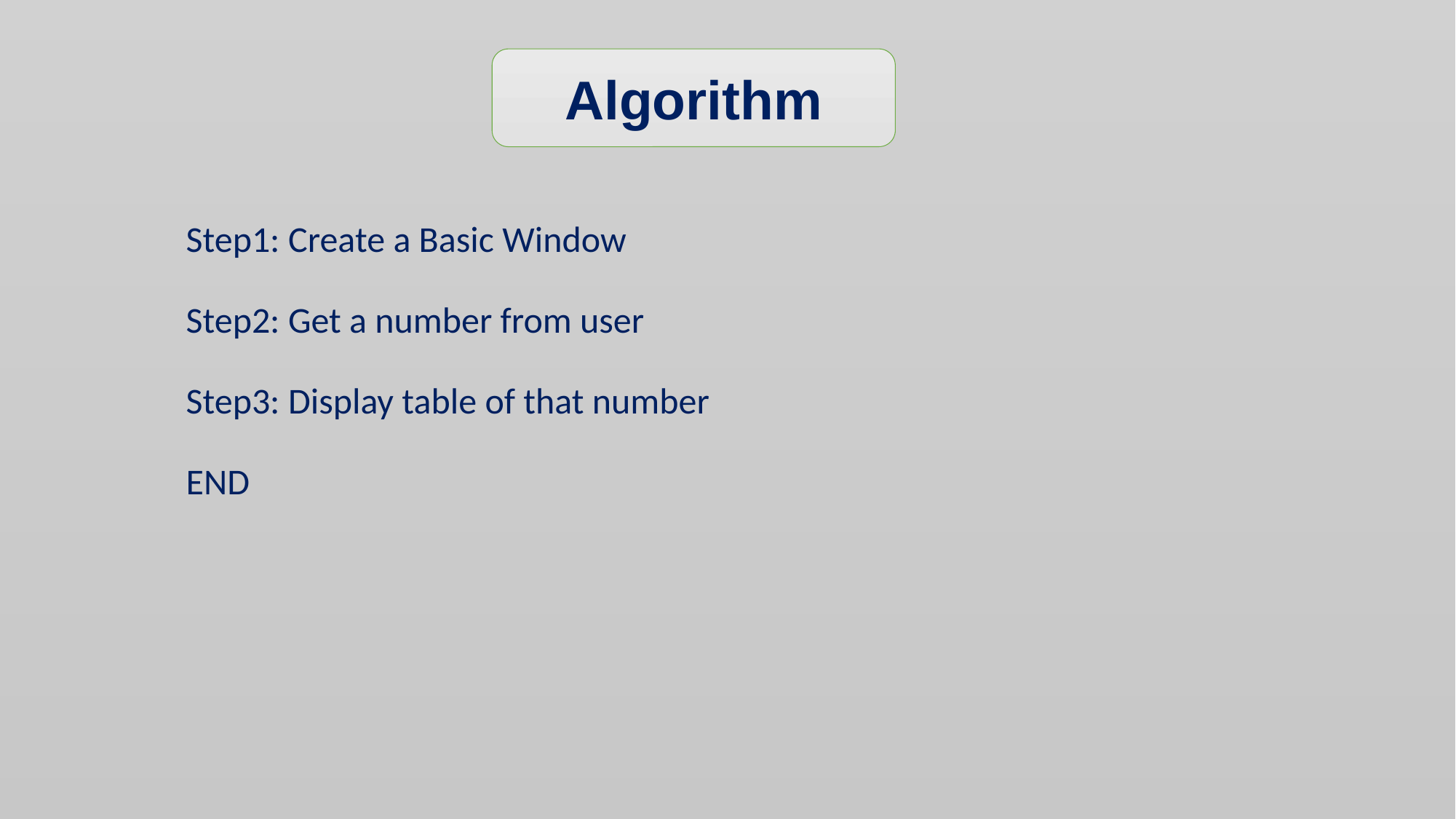

Algorithm
Step1: Create a Basic Window
Step2: Get a number from user
Step3: Display table of that number
END